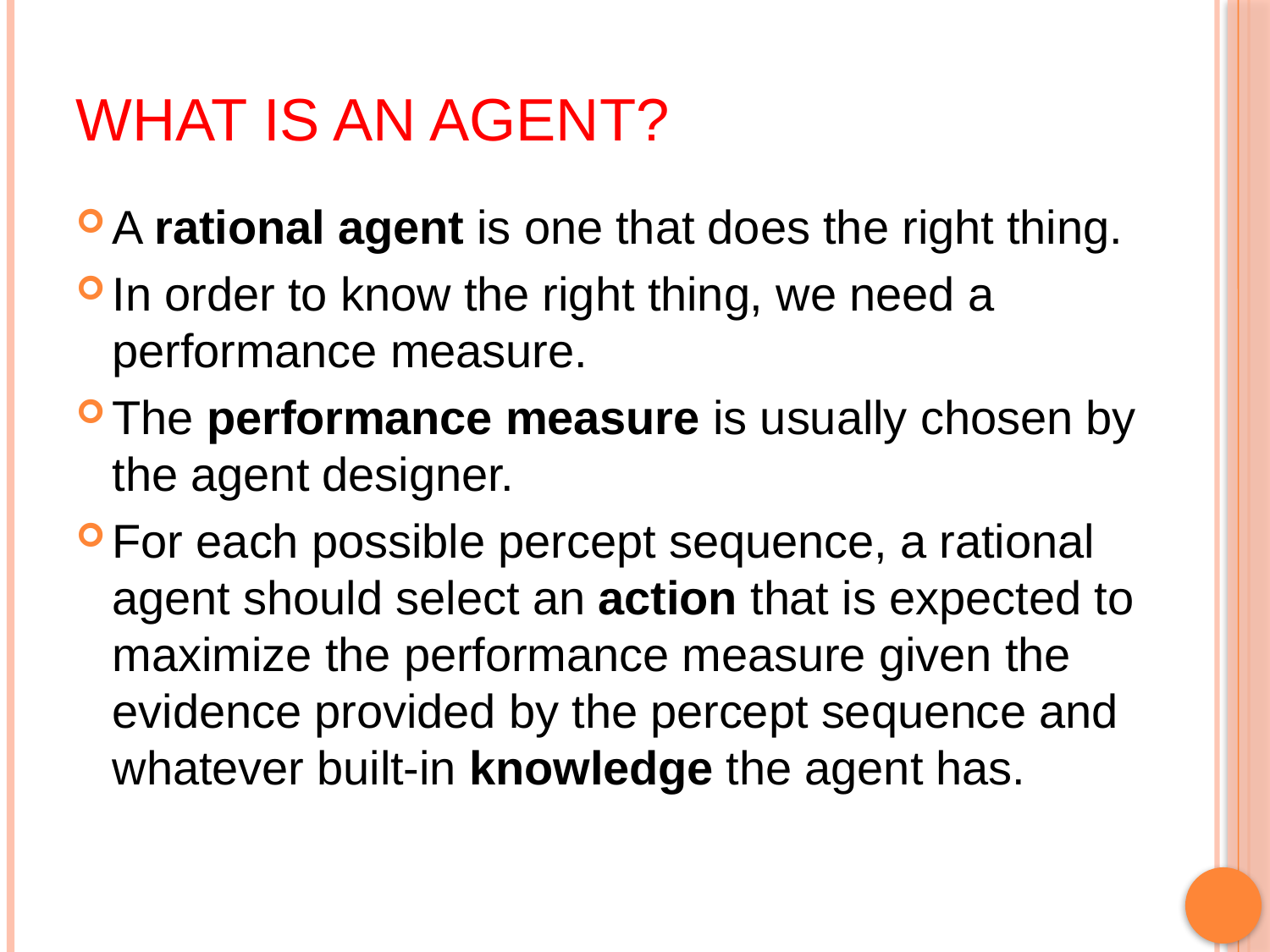

# What is an Agent?
A rational agent is one that does the right thing.
In order to know the right thing, we need a performance measure.
The performance measure is usually chosen by the agent designer.
For each possible percept sequence, a rational agent should select an action that is expected to maximize the performance measure given the evidence provided by the percept sequence and whatever built-in knowledge the agent has.